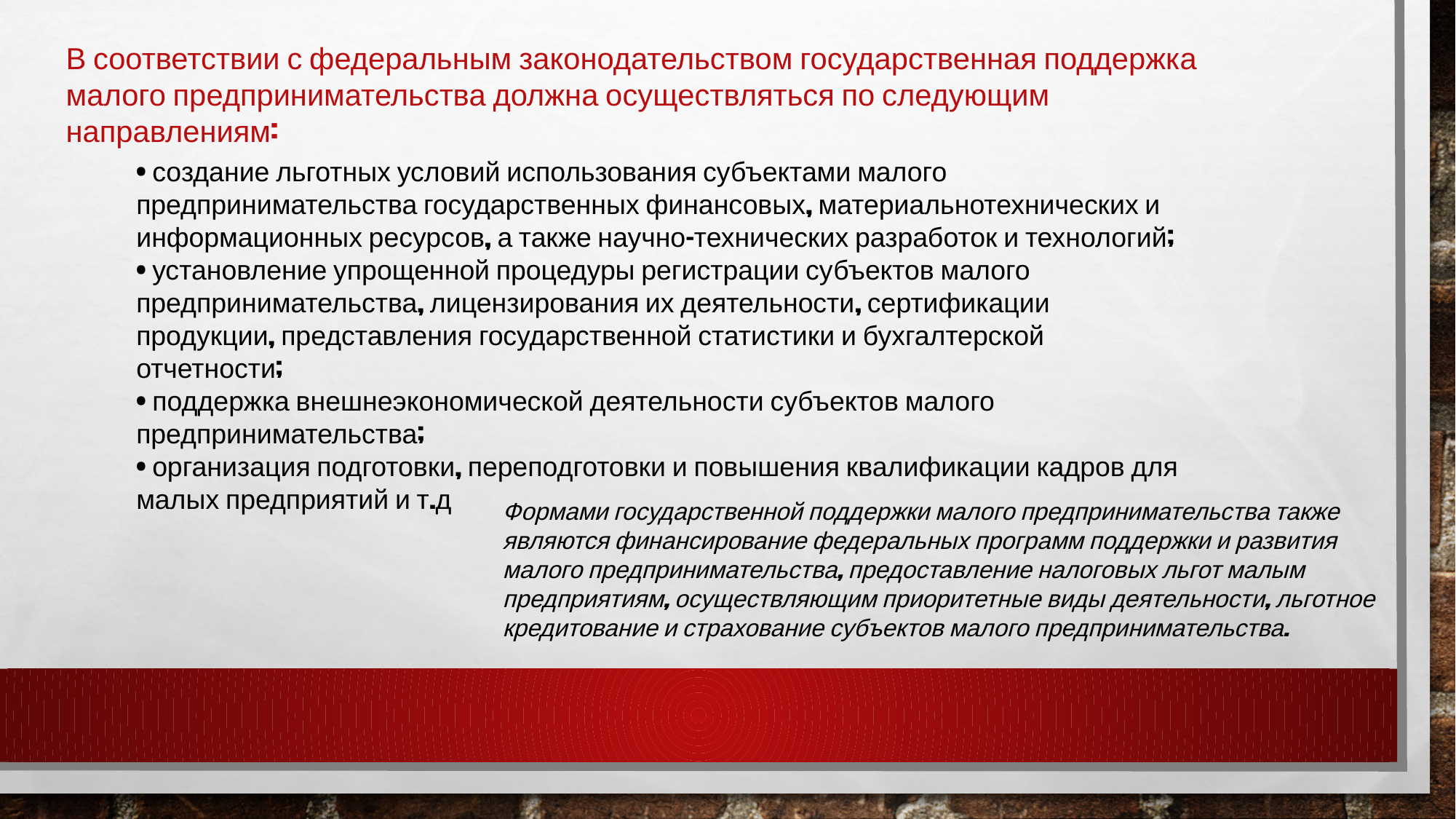

В соответствии с федеральным законодательством государственная поддержка малого предпринимательства должна осуществляться по следующим направлениям:
• создание льготных условий использования субъектами малого предпринимательства государственных финансовых, материальнотехнических и информационных ресурсов, а также научно-технических разработок и технологий;
• установление упрощенной процедуры регистрации субъектов малого предпринимательства, лицензирования их деятельности, сертификации продукции, представления государственной статистики и бухгалтерской отчетности;
• поддержка внешнеэкономической деятельности субъектов малого предпринимательства;
• организация подготовки, переподготовки и повышения квалификации кадров для малых предприятий и т.д
Формами государственной поддержки малого предпринимательства также являются финансирование федеральных программ поддержки и развития малого предпринимательства, предоставление налоговых льгот малым предприятиям, осуществляющим приоритетные виды деятельности, льготное кредитование и страхование субъектов малого предпринимательства.